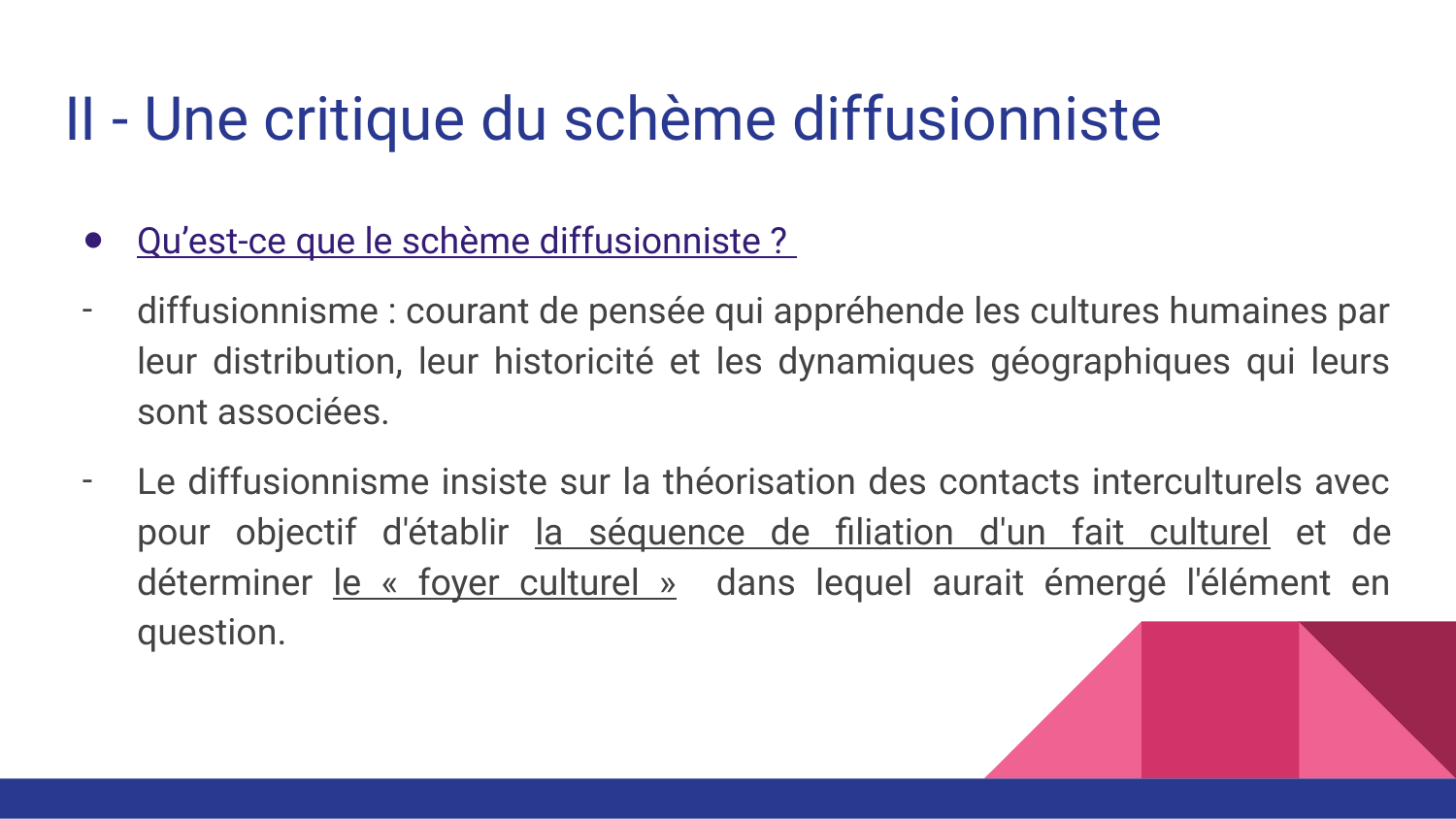

# II - Une critique du schème diffusionniste
Qu’est-ce que le schème diffusionniste ?
diffusionnisme : courant de pensée qui appréhende les cultures humaines par leur distribution, leur historicité et les dynamiques géographiques qui leurs sont associées.
Le diffusionnisme insiste sur la théorisation des contacts interculturels avec pour objectif d'établir la séquence de filiation d'un fait culturel et de déterminer le « foyer culturel »  dans lequel aurait émergé l'élément en question.